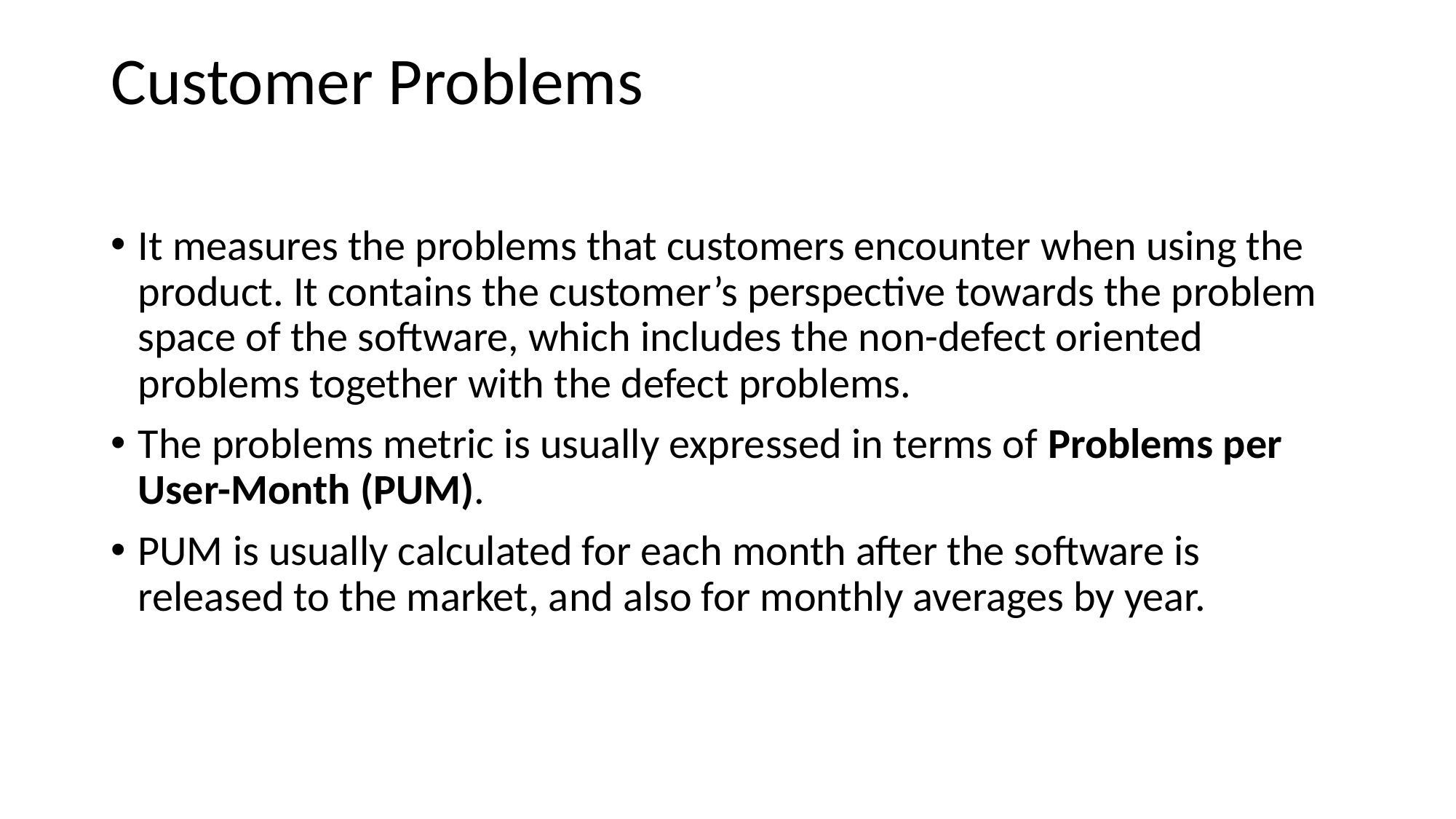

Customer Problems
It measures the problems that customers encounter when using the product. It contains the customer’s perspective towards the problem space of the software, which includes the non-defect oriented problems together with the defect problems.
The problems metric is usually expressed in terms of Problems per User-Month (PUM).
PUM is usually calculated for each month after the software is released to the market, and also for monthly averages by year.